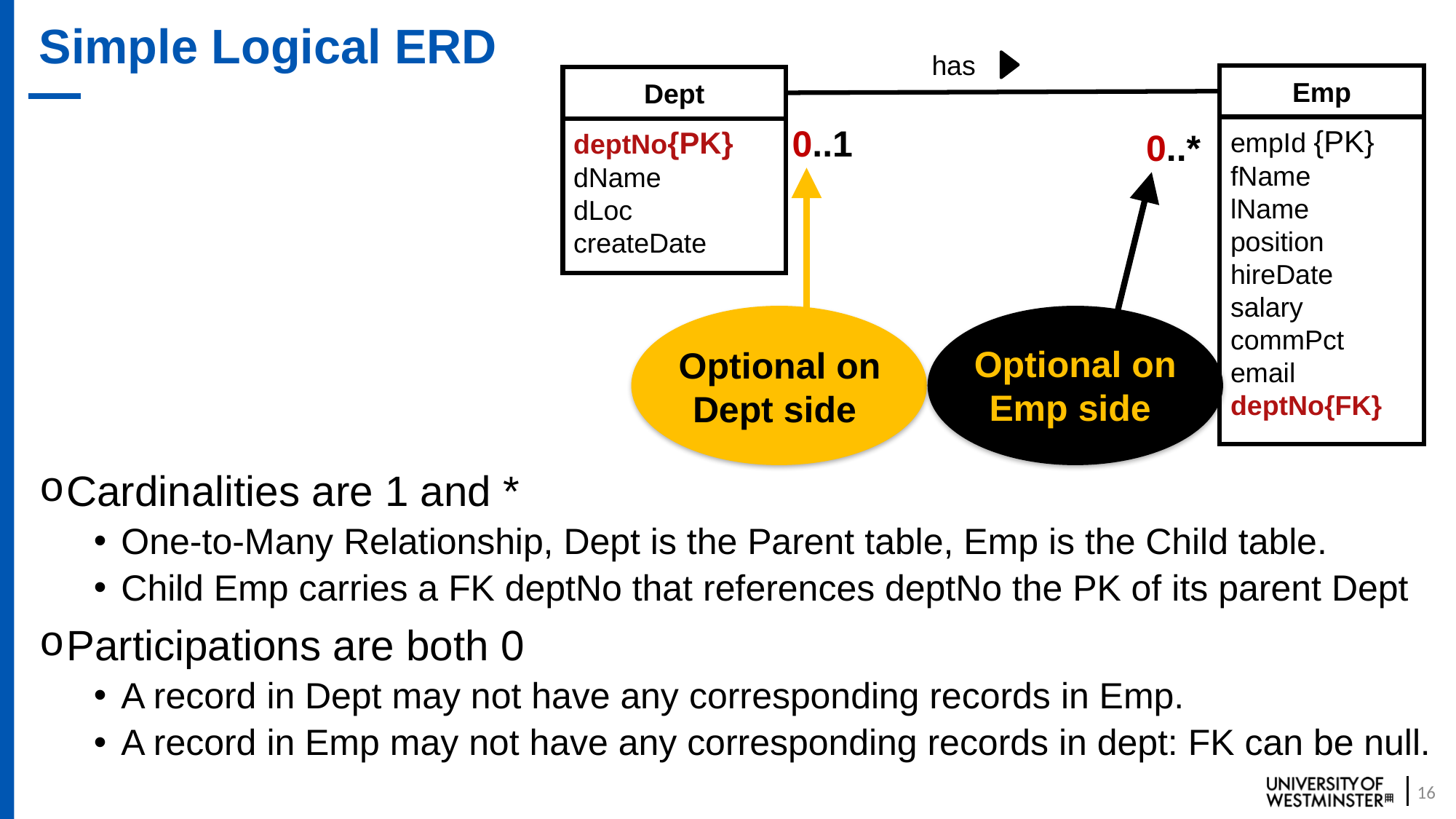

# Simple Logical ERD
has

Emp
Dept
0..1
empId {PK}
fName
lName
position
hireDate
salary
commPct
email
deptNo{FK}
deptNo{PK}
dName
dLoc
createDate
0..*

Optional on Emp side
Optional on Dept side
Cardinalities are 1 and *
One-to-Many Relationship, Dept is the Parent table, Emp is the Child table.
Child Emp carries a FK deptNo that references deptNo the PK of its parent Dept
Participations are both 0
A record in Dept may not have any corresponding records in Emp.
A record in Emp may not have any corresponding records in dept: FK can be null.

16